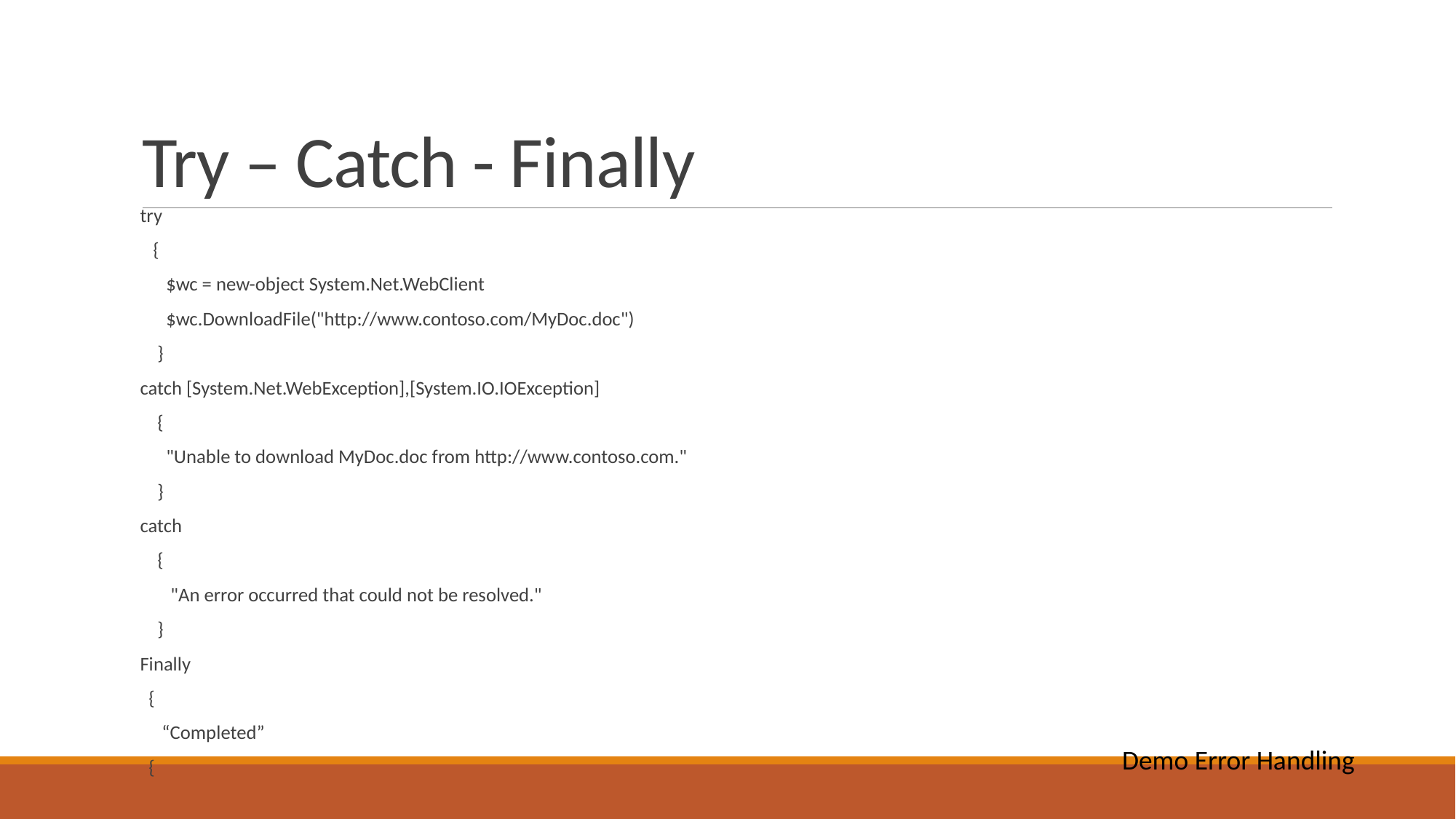

# Try – Catch - Finally
try
   {
      $wc = new-object System.Net.WebClient
      $wc.DownloadFile("http://www.contoso.com/MyDoc.doc")
    }
catch [System.Net.WebException],[System.IO.IOException]
    {
      "Unable to download MyDoc.doc from http://www.contoso.com."
    }
catch
    {
       "An error occurred that could not be resolved."
    }
Finally
  {
     “Completed”
  {
Demo Error Handling